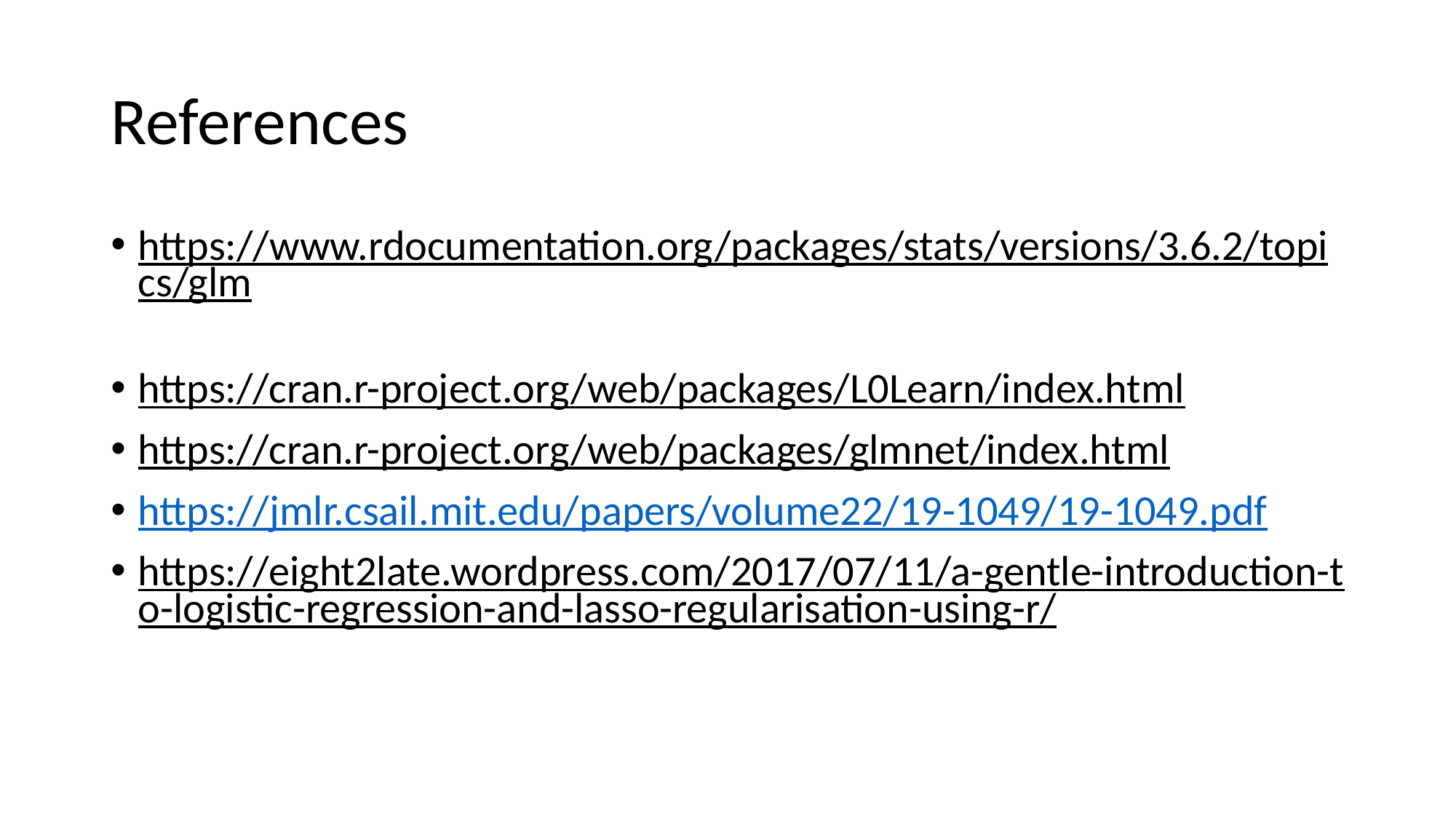

# References
https://www.rdocumentation.org/packages/stats/versions/3.6.2/topics/glm
https://cran.r-project.org/web/packages/L0Learn/index.html
https://cran.r-project.org/web/packages/glmnet/index.html
https://jmlr.csail.mit.edu/papers/volume22/19-1049/19-1049.pdf
https://eight2late.wordpress.com/2017/07/11/a-gentle-introduction-to-logistic-regression-and-lasso-regularisation-using-r/